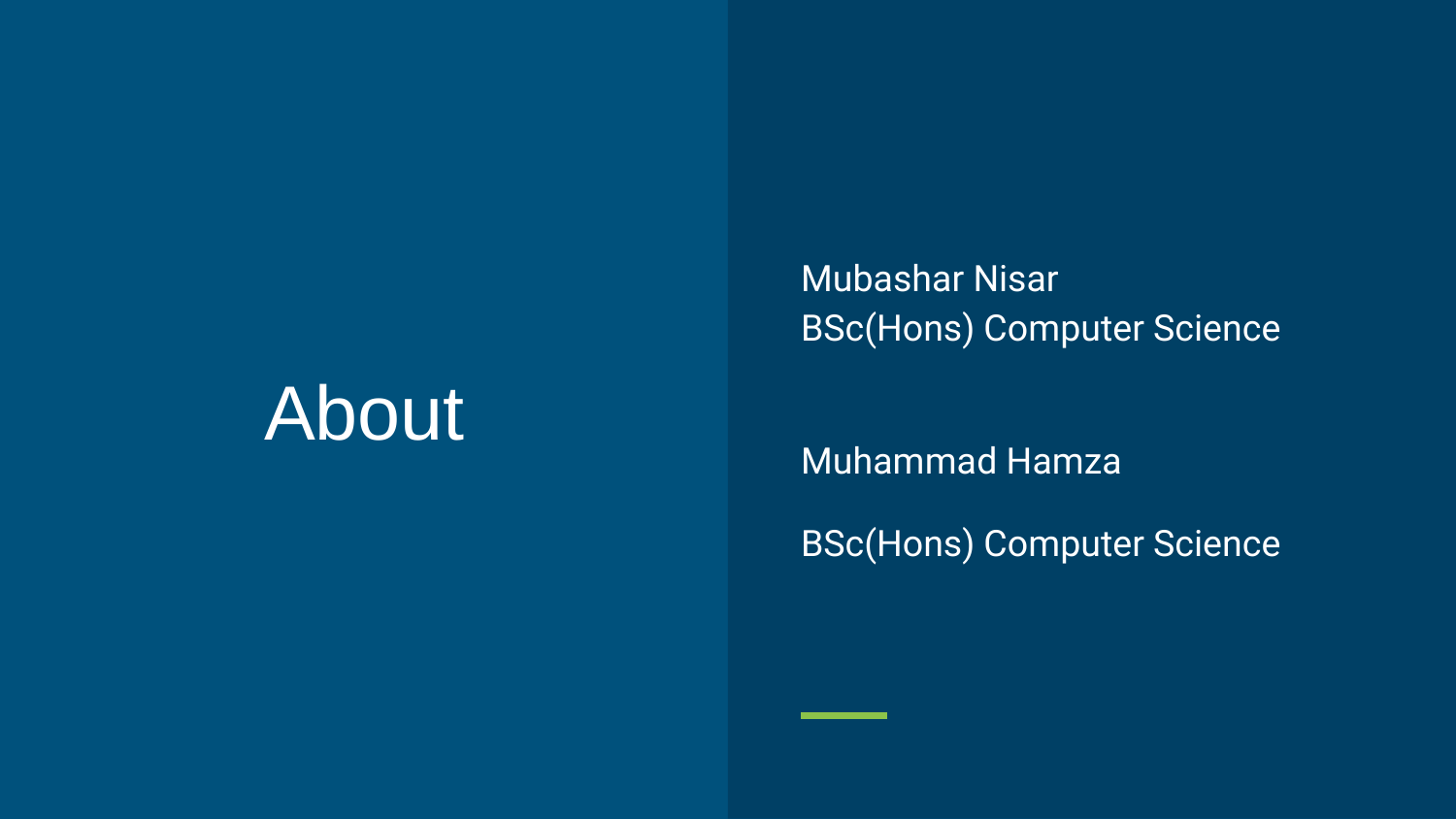

Mubashar Nisar
BSc(Hons) Computer Science
Muhammad Hamza
BSc(Hons) Computer Science

# About